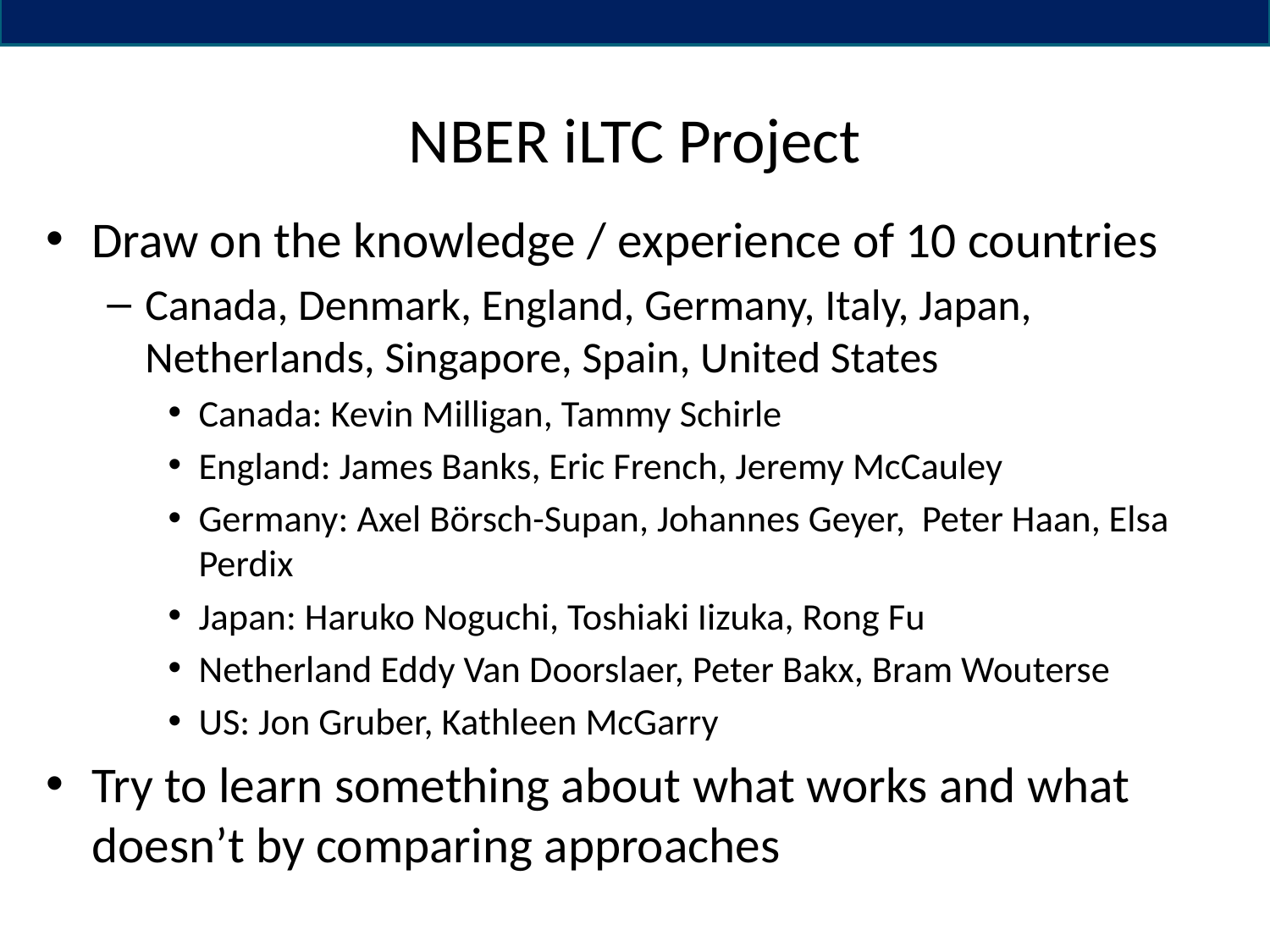

# NBER iLTC Project
Draw on the knowledge / experience of 10 countries
Canada, Denmark, England, Germany, Italy, Japan, Netherlands, Singapore, Spain, United States
Canada: Kevin Milligan, Tammy Schirle
England: James Banks, Eric French, Jeremy McCauley
Germany: Axel Börsch-Supan, Johannes Geyer,  Peter Haan, Elsa Perdix
Japan: Haruko Noguchi, Toshiaki Iizuka, Rong Fu
Netherland Eddy Van Doorslaer, Peter Bakx, Bram Wouterse
US: Jon Gruber, Kathleen McGarry
Try to learn something about what works and what doesn’t by comparing approaches